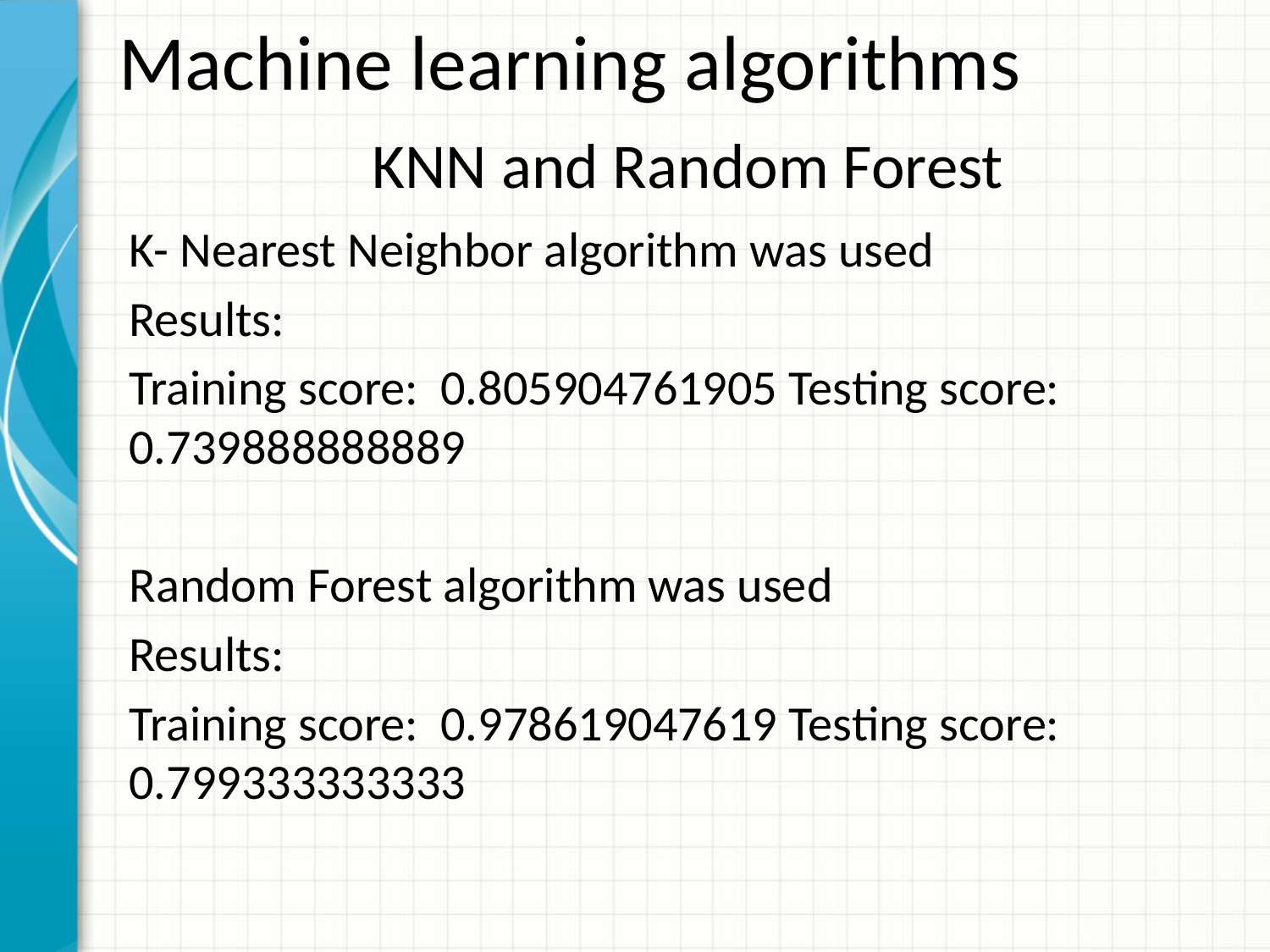

# Machine learning algorithms
KNN and Random Forest
K- Nearest Neighbor algorithm was used
Results:
Training score:  0.805904761905 Testing score:  0.739888888889

Random Forest algorithm was used
Results:
Training score:  0.978619047619 Testing score:  0.799333333333